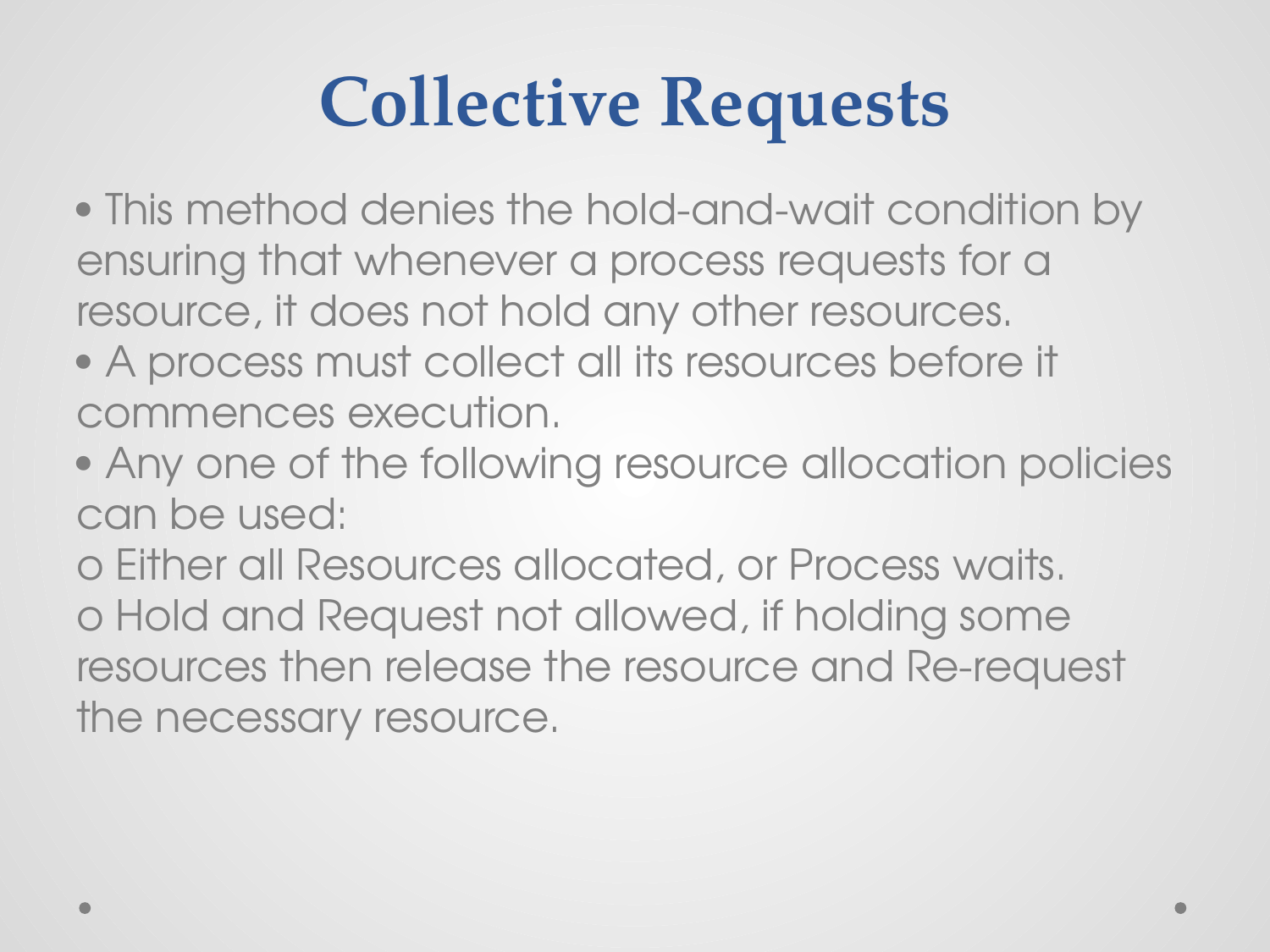

# Collective Requests
• This method denies the hold-and-wait condition by ensuring that whenever a process requests for a resource, it does not hold any other resources.
• A process must collect all its resources before it commences execution.
• Any one of the following resource allocation policies can be used:
o Either all Resources allocated, or Process waits.
o Hold and Request not allowed, if holding some resources then release the resource and Re-request
the necessary resource.